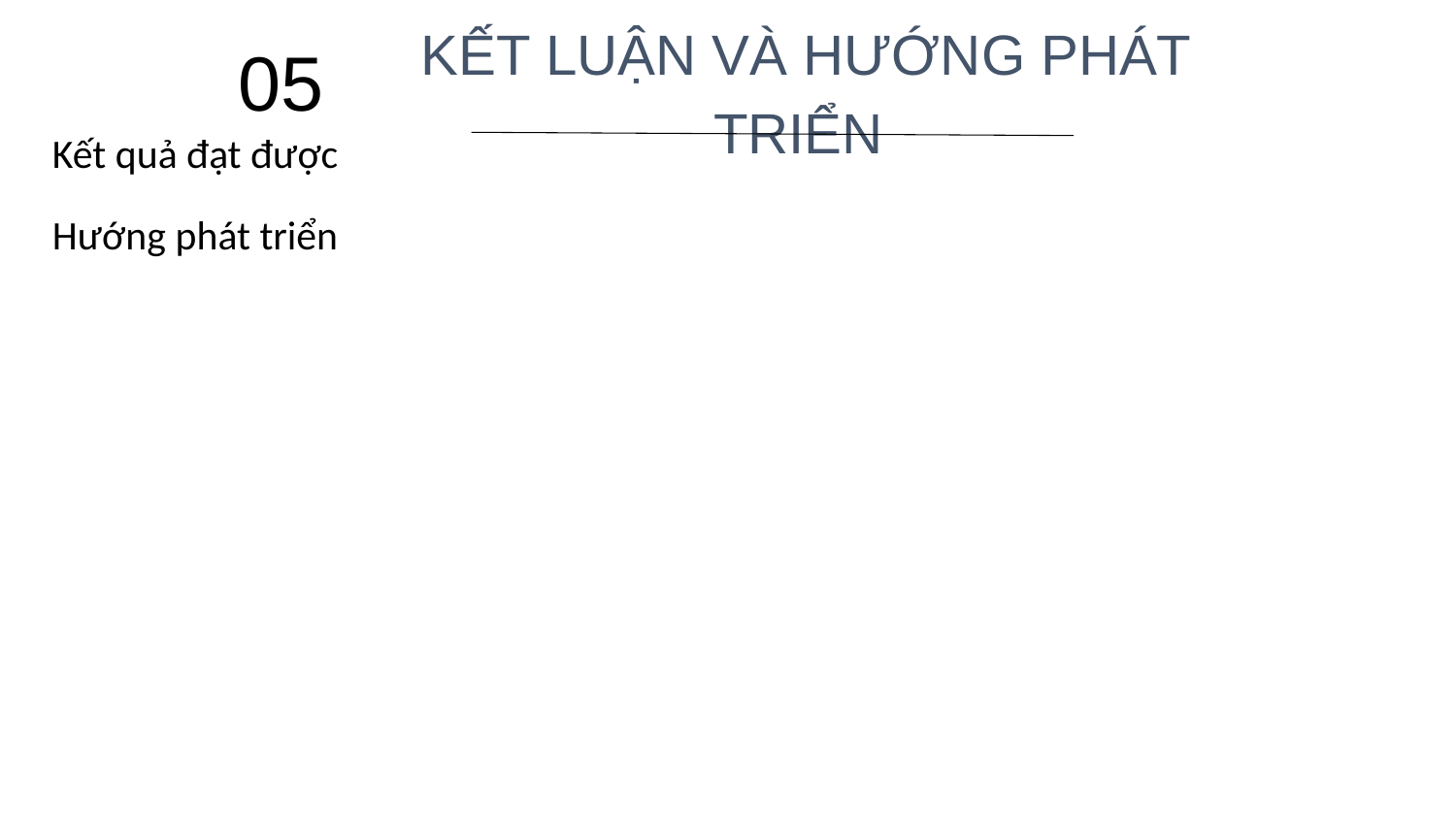

# 05
KẾT LUẬN VÀ HƯỚNG PHÁT TRIỂN
Kết quả đạt được
Hướng phát triển